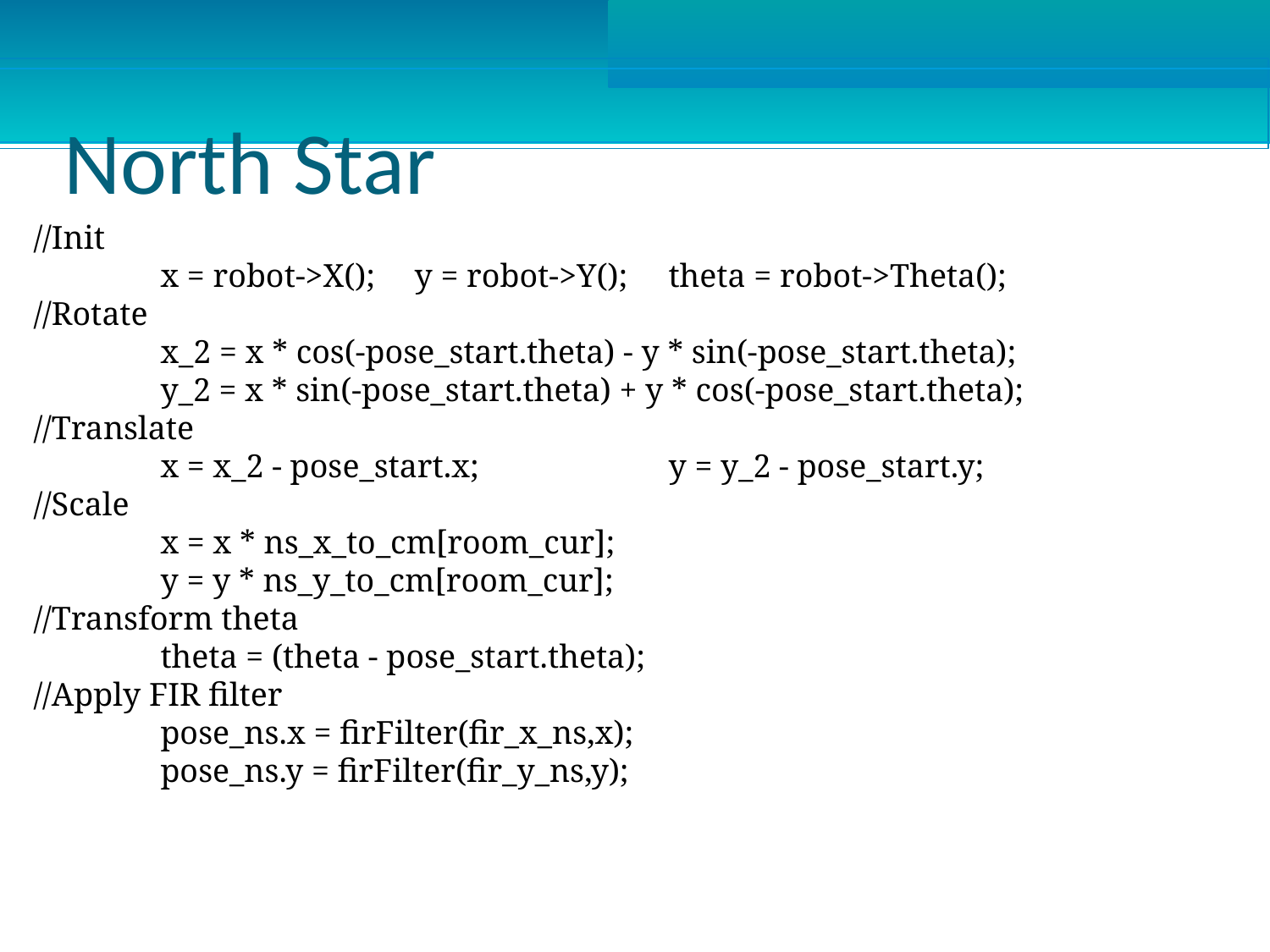

North Star
//Init
	x = robot->X();	y = robot->Y();	theta = robot->Theta();
//Rotate
	x_2 = x * cos(-pose_start.theta) - y * sin(-pose_start.theta);
	y_2 = x * sin(-pose_start.theta) + y * cos(-pose_start.theta);
//Translate
	x = x_2 - pose_start.x;		y = y_2 - pose_start.y;
//Scale
	x = x * ns_x_to_cm[room_cur];
	y = y * ns_y_to_cm[room_cur];
//Transform theta
	theta = (theta - pose_start.theta);
//Apply FIR filter
	pose_ns.x = firFilter(fir_x_ns,x);
	pose_ns.y = firFilter(fir_y_ns,y);